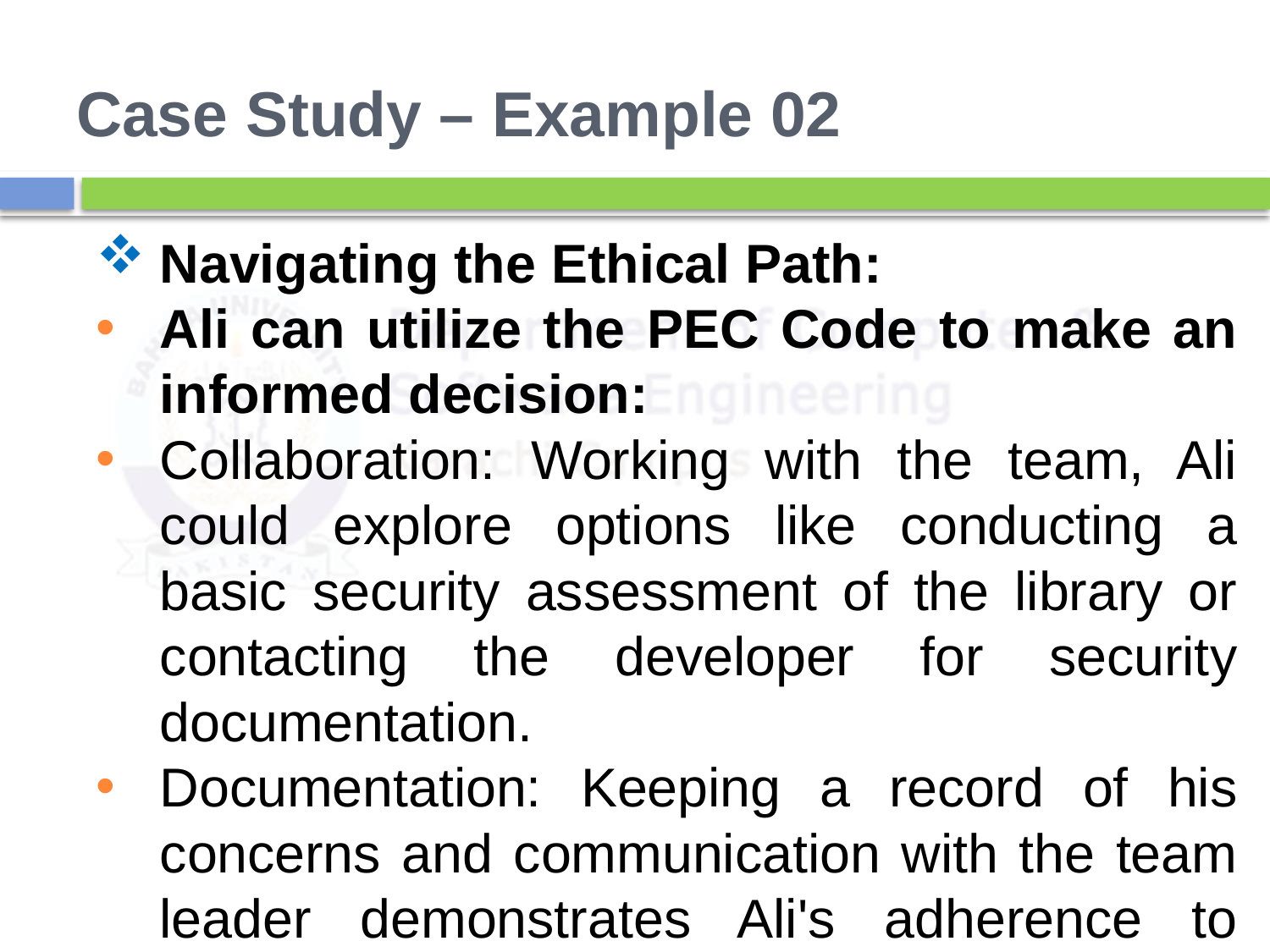

# Case Study – Example 02
Navigating the Ethical Path:
Ali can utilize the PEC Code to make an informed decision:
Collaboration: Working with the team, Ali could explore options like conducting a basic security assessment of the library or contacting the developer for security documentation.
Documentation: Keeping a record of his concerns and communication with the team leader demonstrates Ali's adherence to ethical principles.